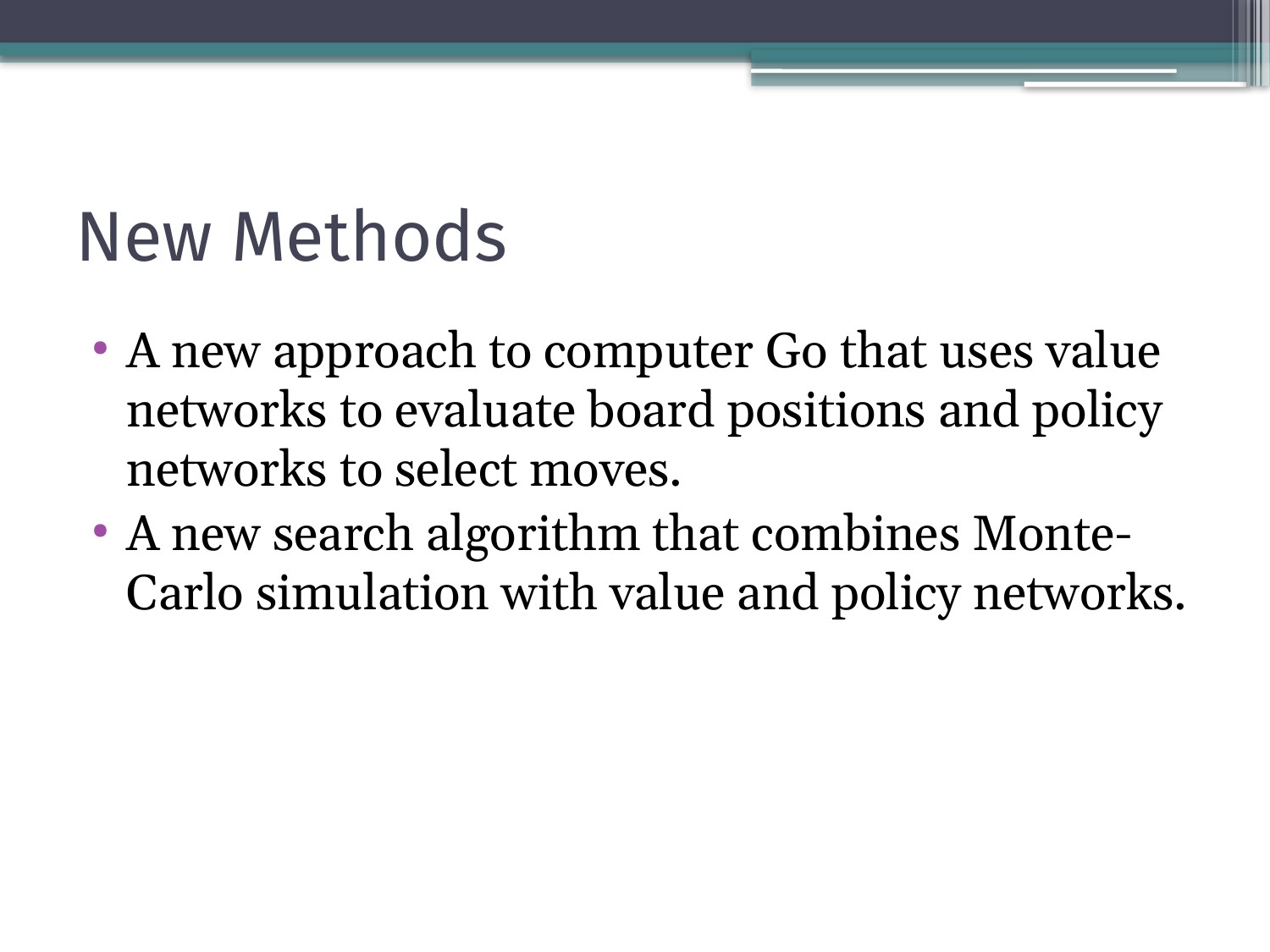

# New Methods
A new approach to computer Go that uses value networks to evaluate board positions and policy networks to select moves.
A new search algorithm that combines Monte-Carlo simulation with value and policy networks.